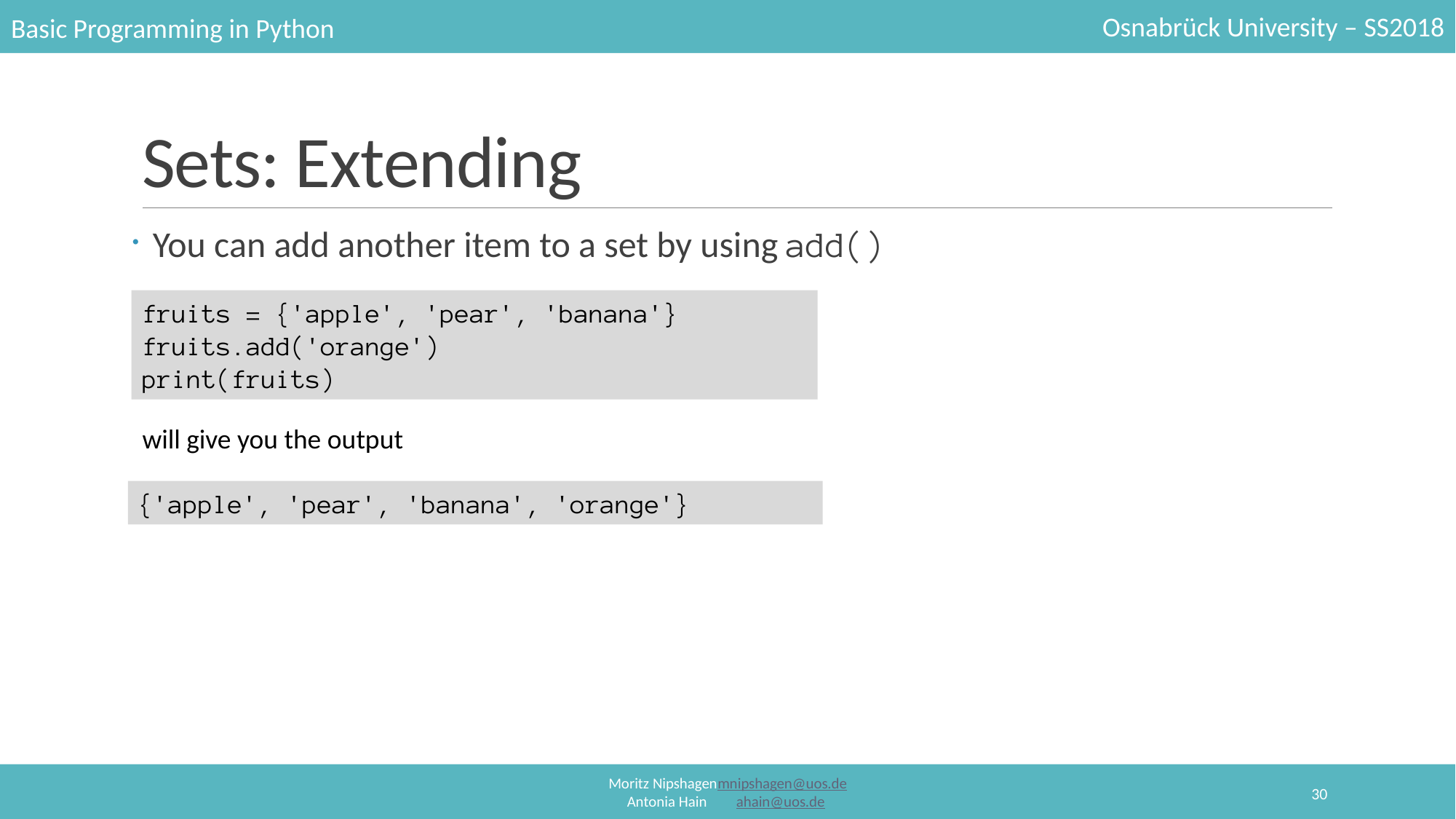

# Sets: Extending
You can add another item to a set by using add()

fruits = {'apple', 'pear', 'banana'}
fruits.add('orange')
print(fruits)
will give you the output
{'apple', 'pear', 'banana', 'orange'}
30